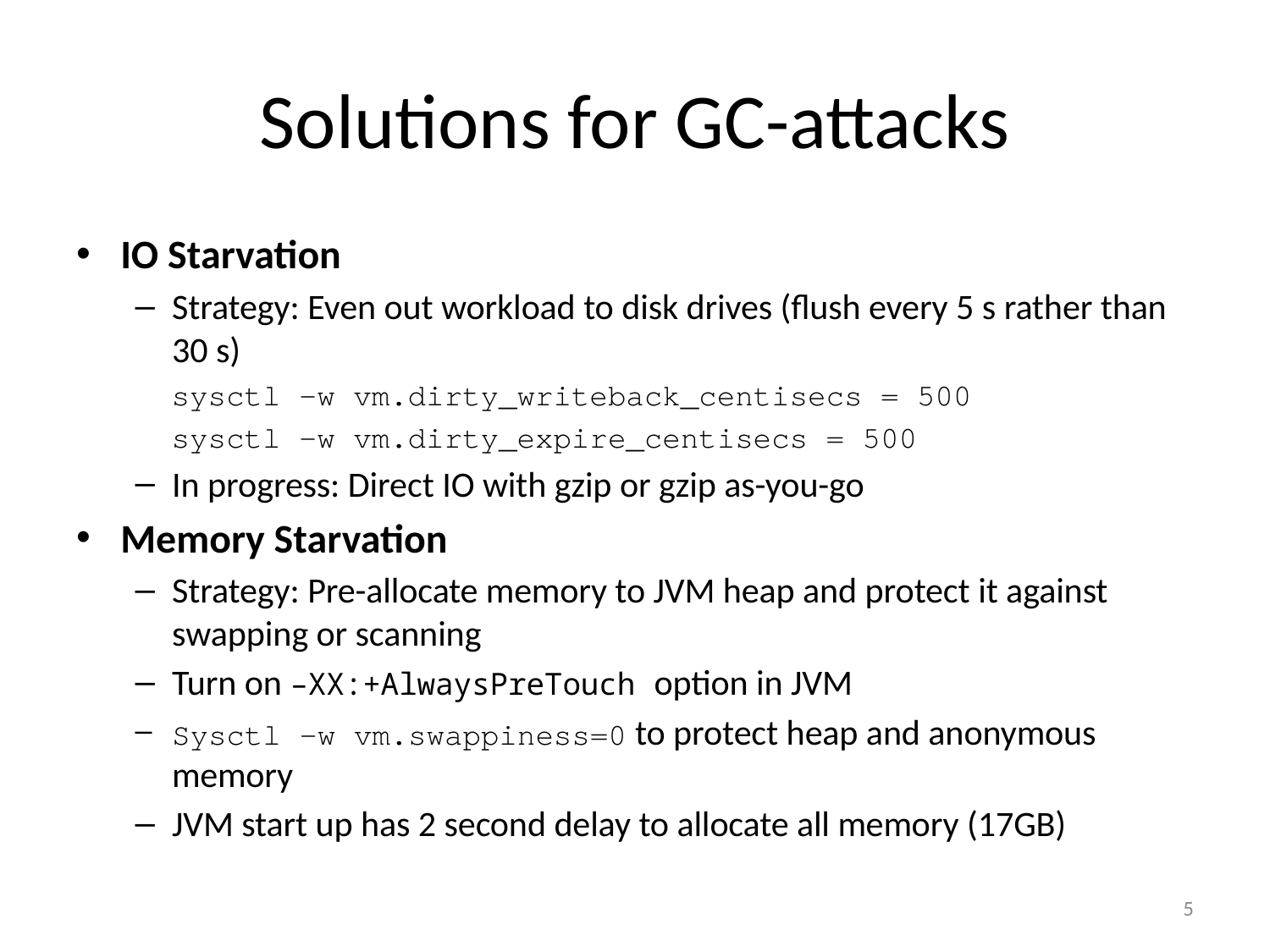

# Solutions for GC-attacks
IO Starvation
Strategy: Even out workload to disk drives (flush every 5 s rather than 30 s)
  sysctl –w vm.dirty_writeback_centisecs = 500
  sysctl –w vm.dirty_expire_centisecs = 500
In progress: Direct IO with gzip or gzip as-you-go
Memory Starvation
Strategy: Pre-allocate memory to JVM heap and protect it against swapping or scanning
Turn on –XX:+AlwaysPreTouch option in JVM
Sysctl –w vm.swappiness=0 to protect heap and anonymous memory
JVM start up has 2 second delay to allocate all memory (17GB)

5